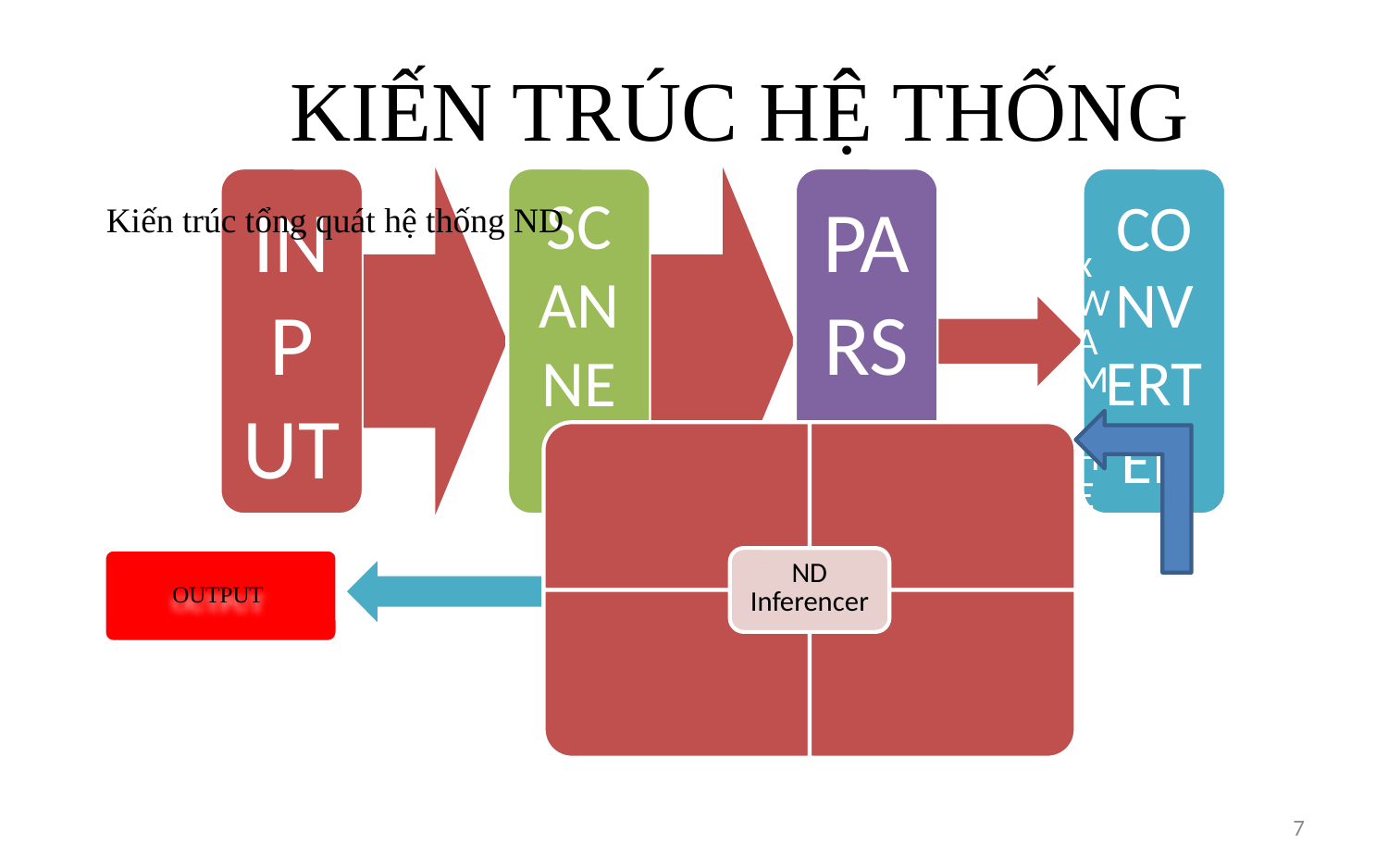

# KIẾN TRÚC HỆ THỐNG
SCANNER
PARSER
INPUT
Kiến trúc tổng quát hệ thống ND
ND Inferencer
NATURAL DEDUCTION RULES
DEMORGAN, LEM , MT
EQUIVALENCY THEOREM

OUTPUT

7